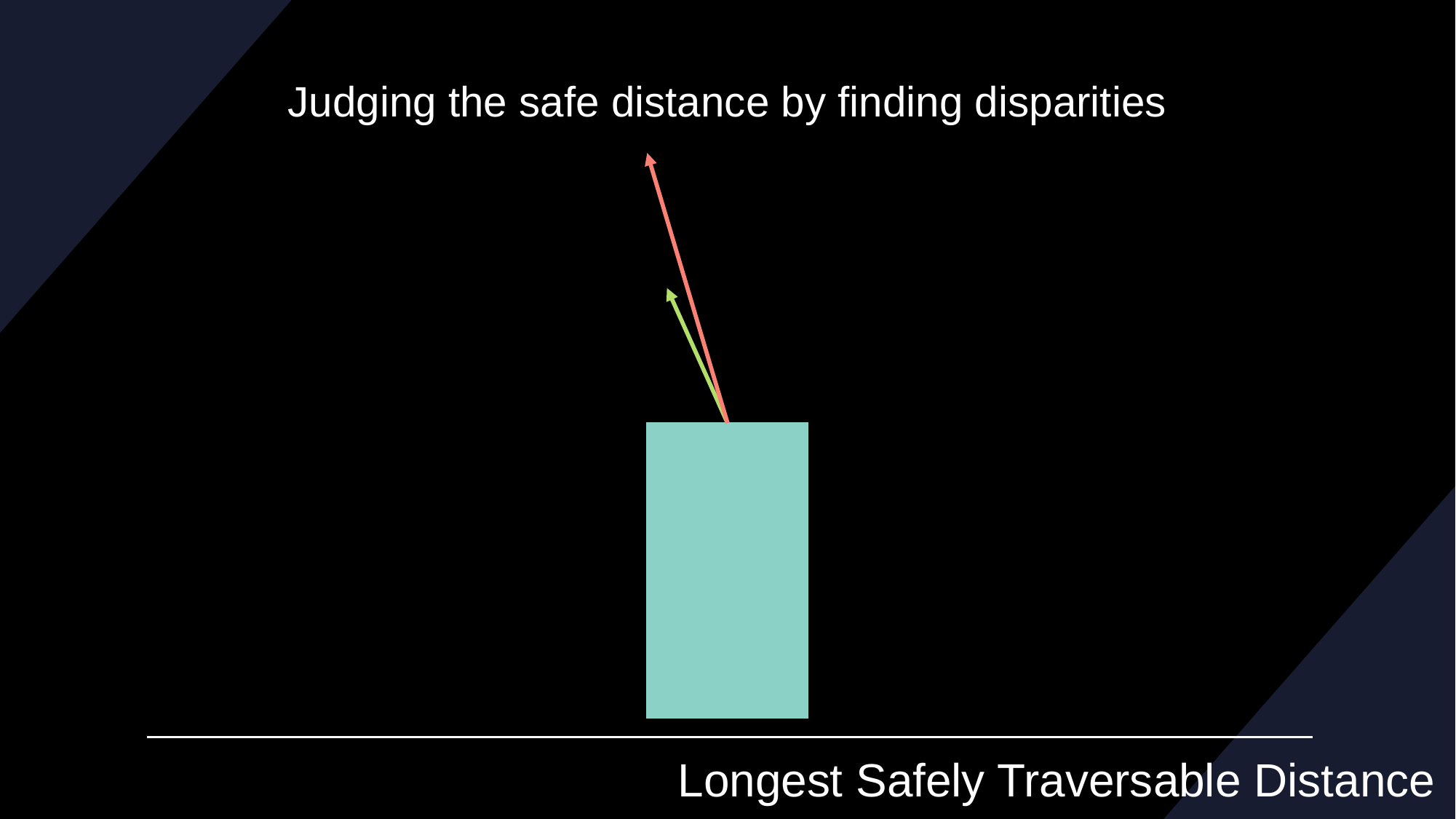

Judging the safe distance by finding disparities

# Longest Safely Traversable Distance